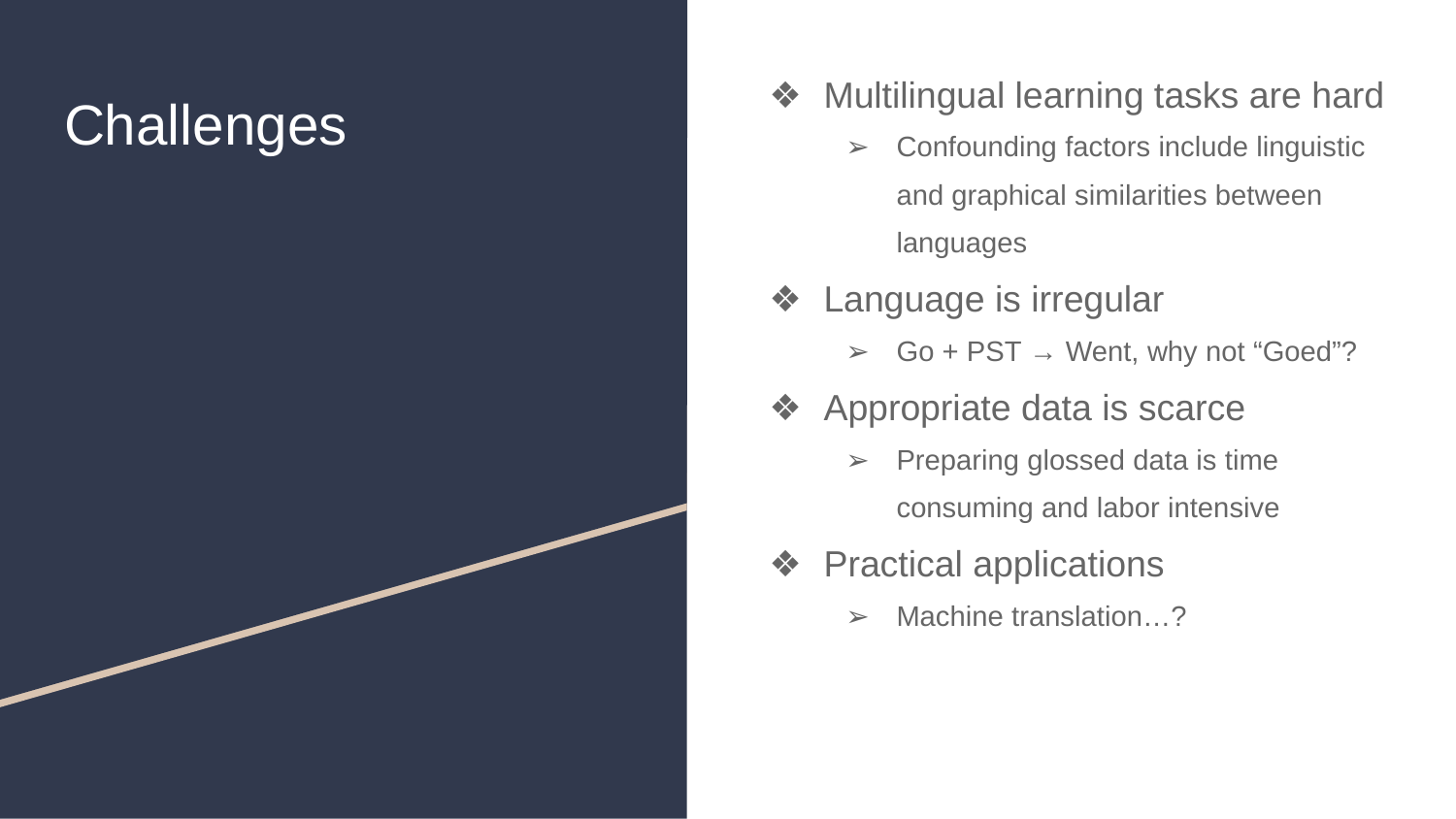

Multilingual learning tasks are hard
Confounding factors include linguistic and graphical similarities between languages
Language is irregular
Go + PST → Went, why not “Goed”?
Appropriate data is scarce
Preparing glossed data is time consuming and labor intensive
Practical applications
Machine translation…?
# Challenges